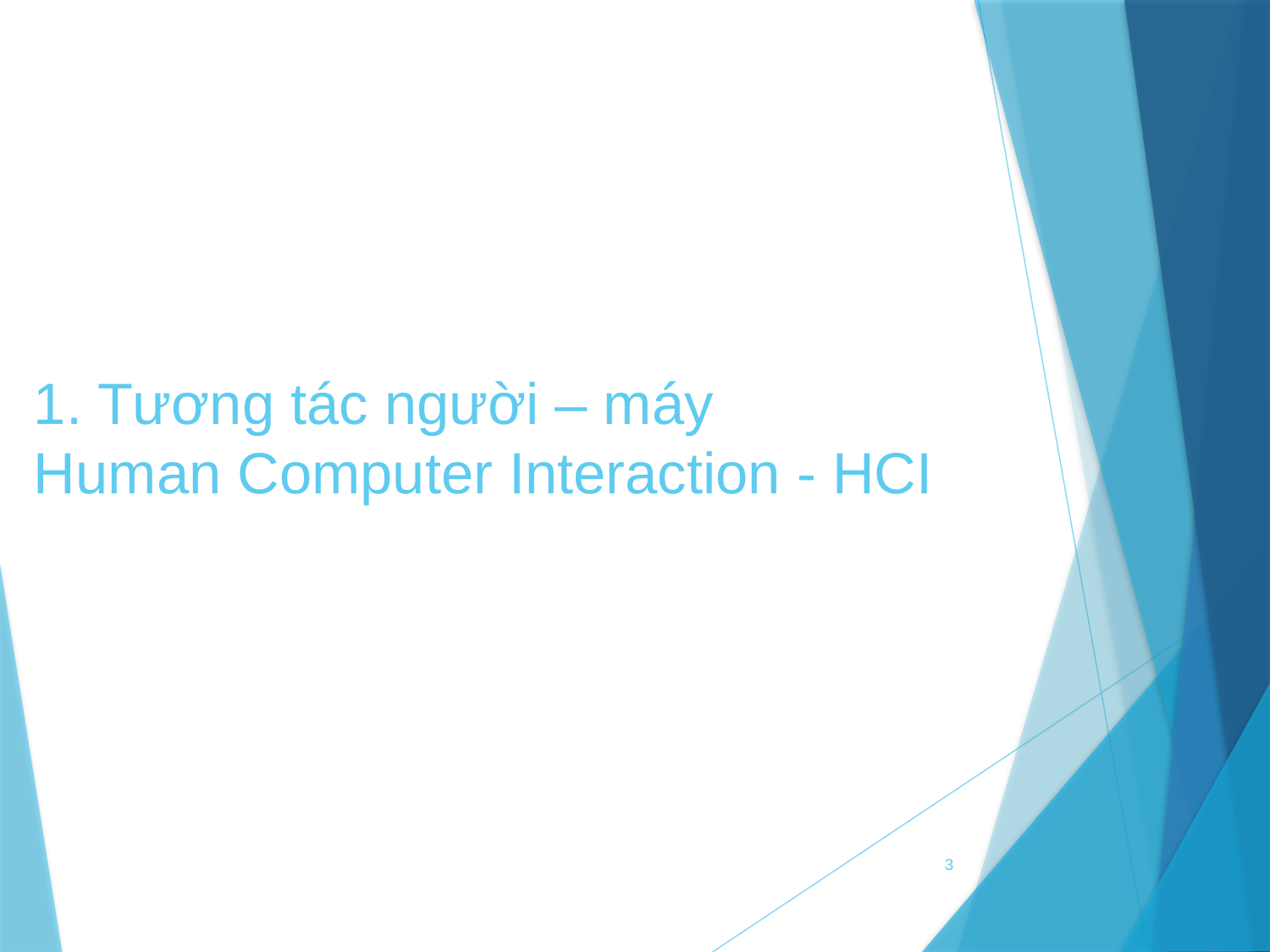

# 1. Tương tác người – máy Human Computer Interaction - HCI
3